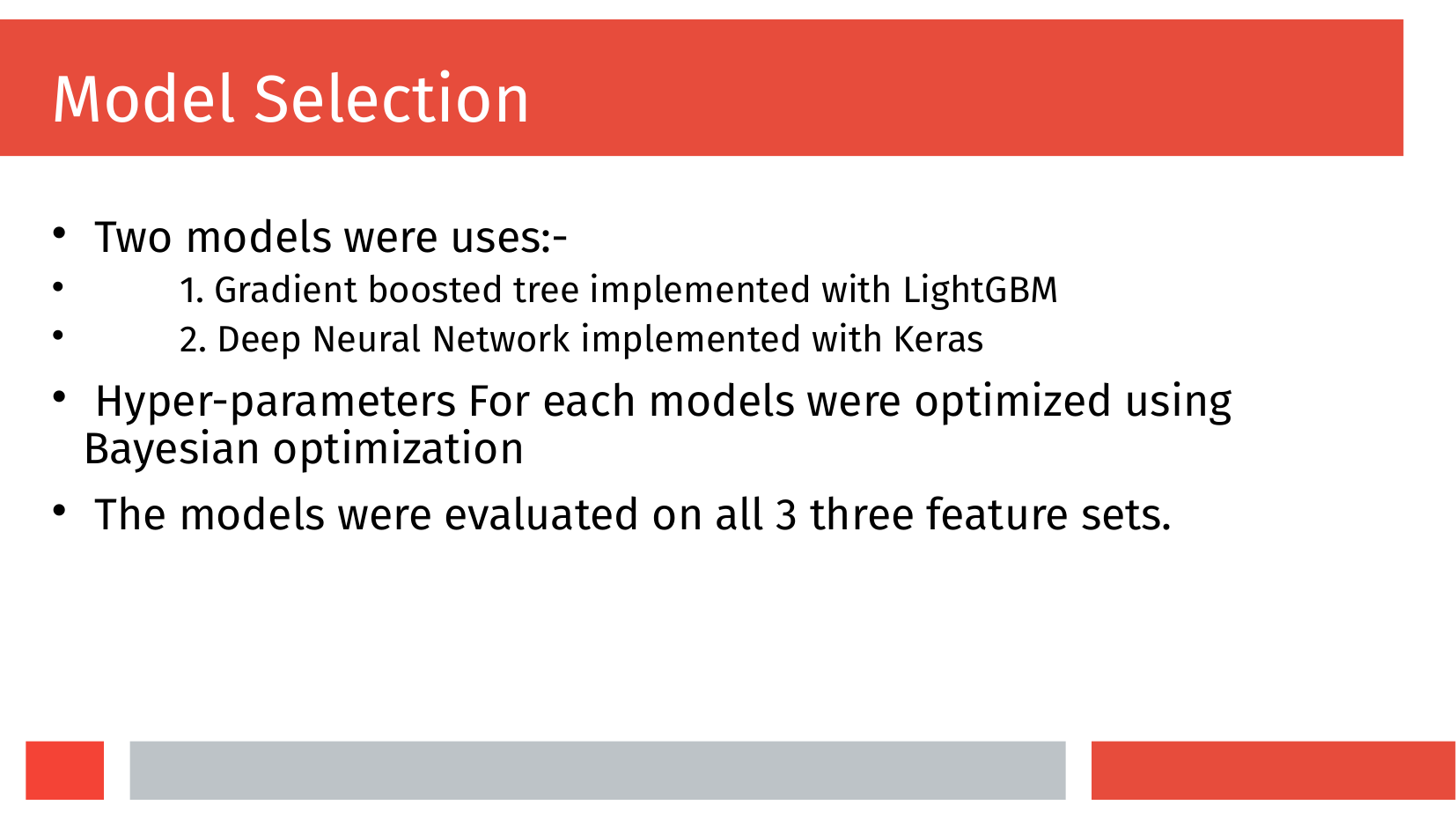

Model Selection
 Two models were uses:-
          1. Gradient boosted tree implemented with LightGBM
          2. Deep Neural Network implemented with Keras
 Hyper-parameters For each models were optimized using  Bayesian optimization
 The models were evaluated on all 3 three feature sets.